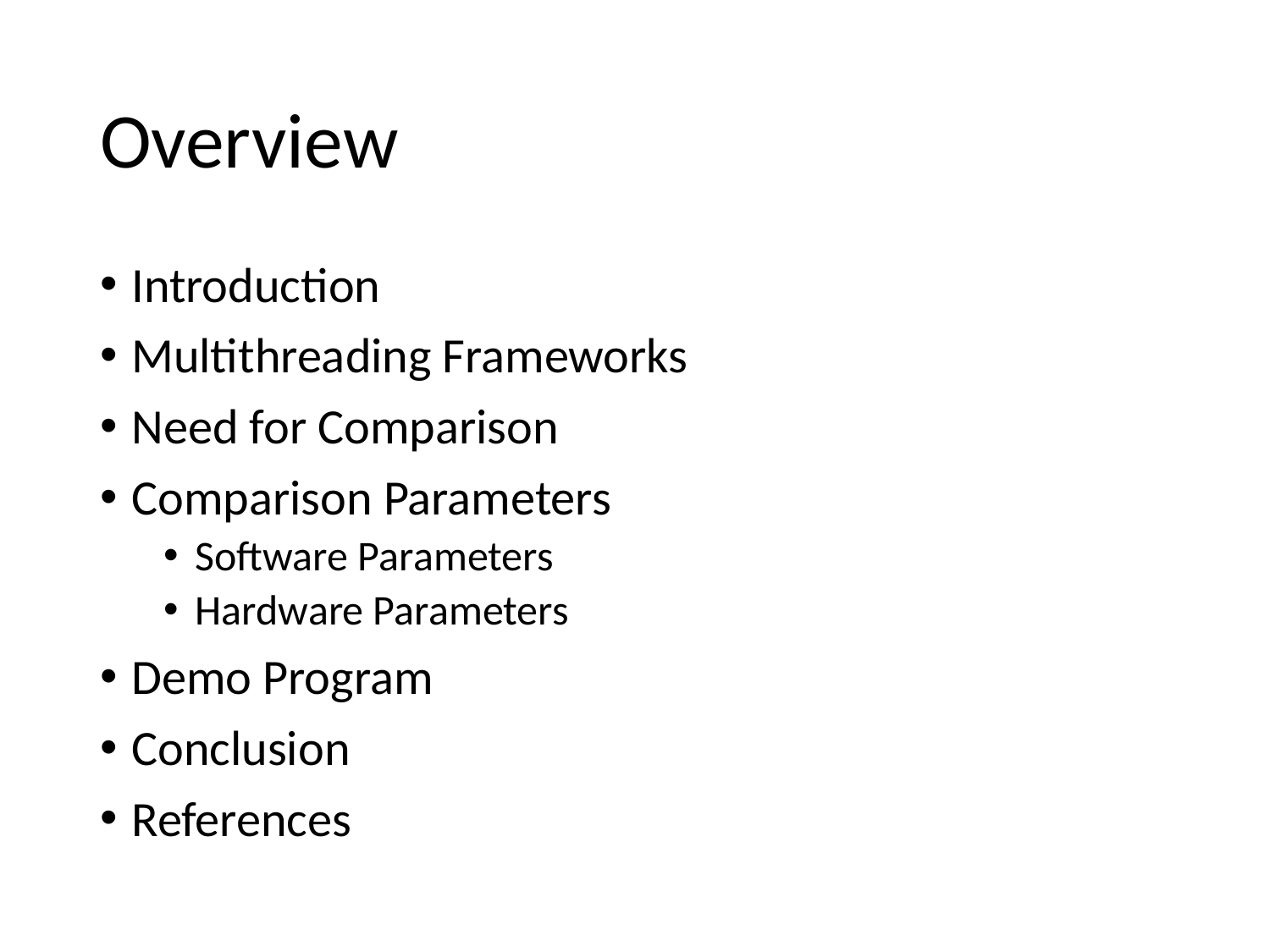

# Overview
Introduction
Multithreading Frameworks
Need for Comparison
Comparison Parameters
Software Parameters
Hardware Parameters
Demo Program
Conclusion
References